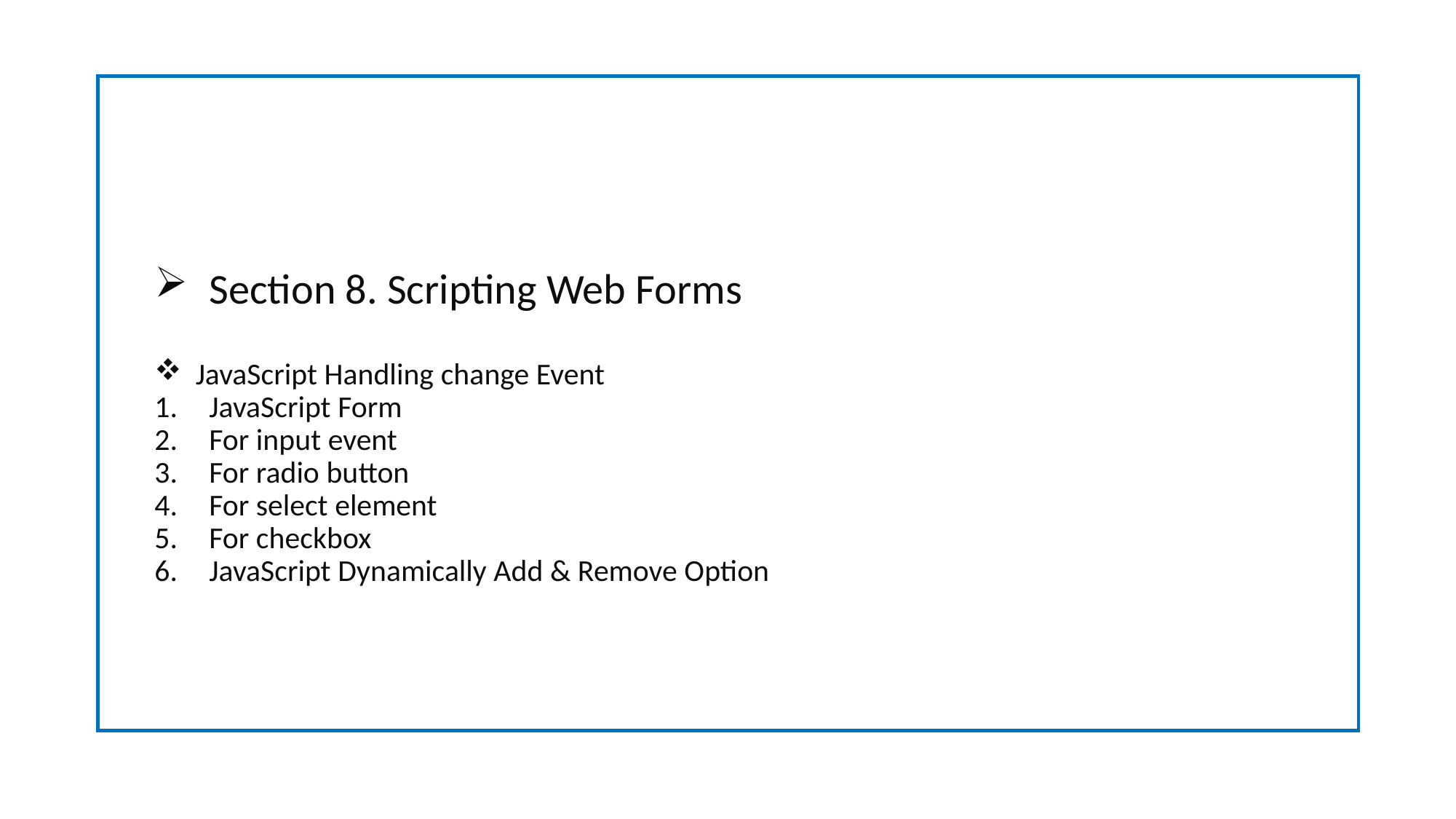

Section 8. Scripting Web Forms

JavaScript Handling change Event
JavaScript Form
For input event
For radio button
For select element
For checkbox
JavaScript Dynamically Add & Remove Option